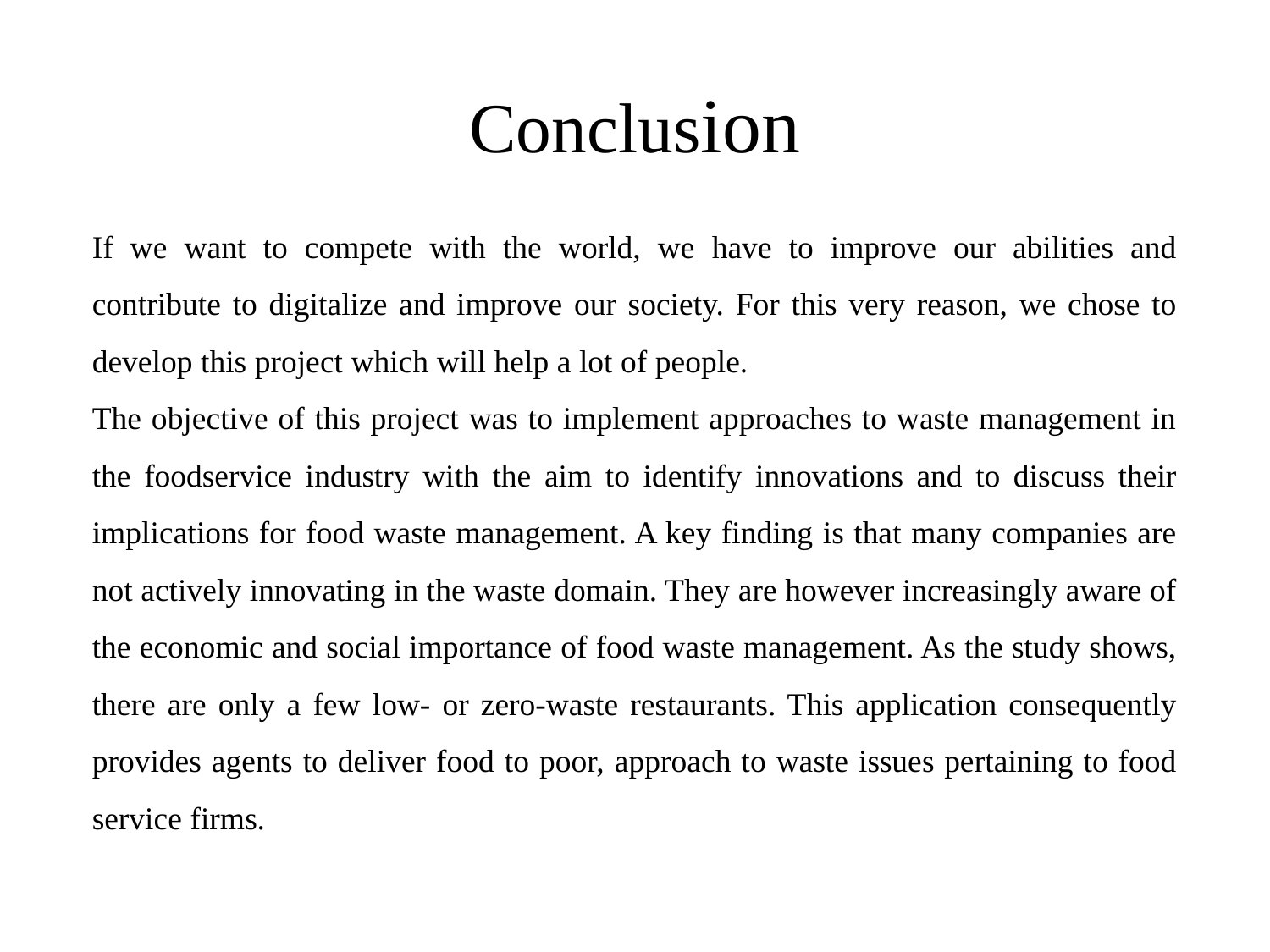

# Conclusion
If we want to compete with the world, we have to improve our abilities and contribute to digitalize and improve our society. For this very reason, we chose to develop this project which will help a lot of people.
The objective of this project was to implement approaches to waste management in the foodservice industry with the aim to identify innovations and to discuss their implications for food waste management. A key finding is that many companies are not actively innovating in the waste domain. They are however increasingly aware of the economic and social importance of food waste management. As the study shows, there are only a few low- or zero-waste restaurants. This application consequently provides agents to deliver food to poor, approach to waste issues pertaining to food service firms.